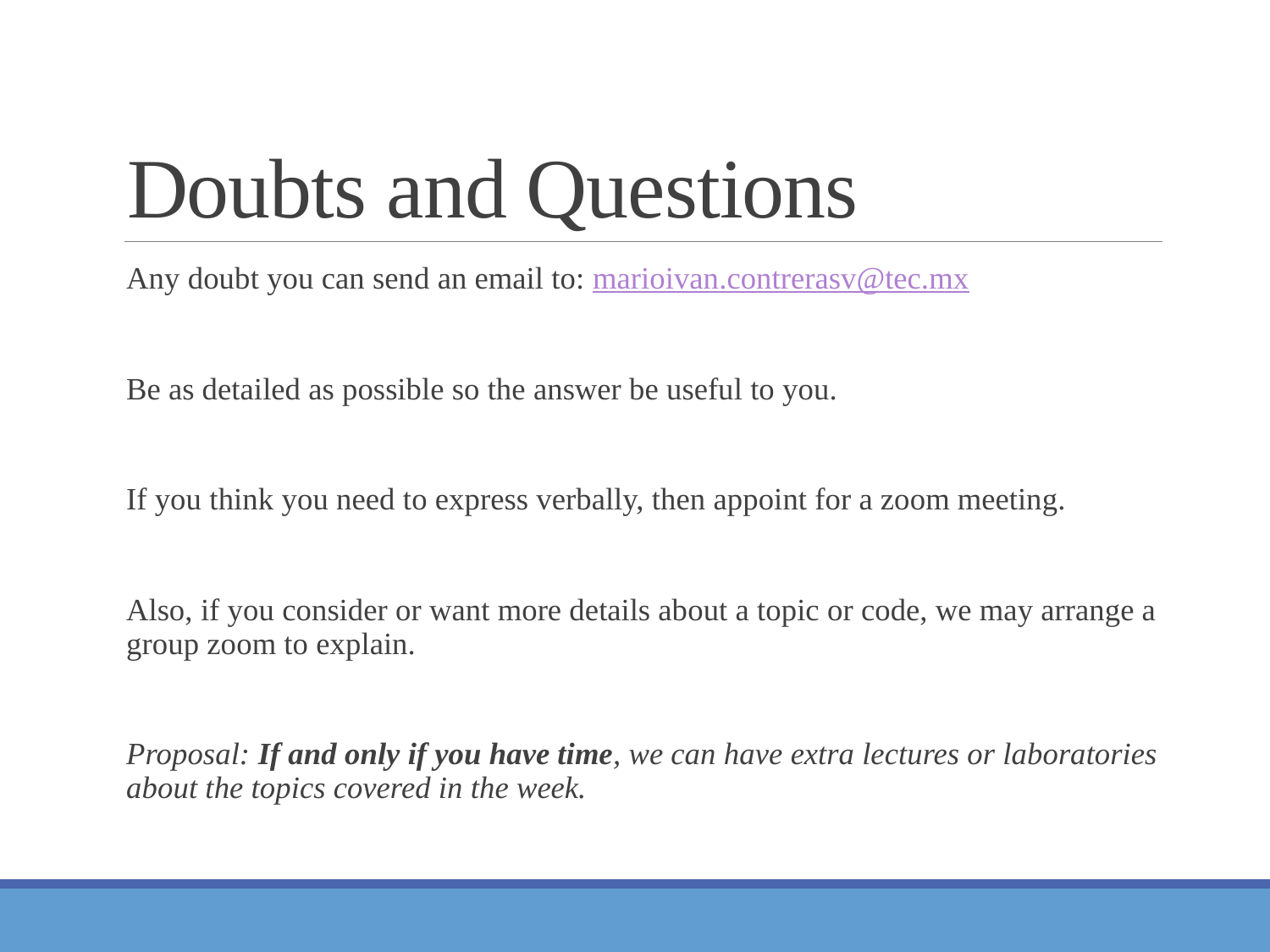

# Doubts and Questions
Any doubt you can send an email to: marioivan.contrerasv@tec.mx

Be as detailed as possible so the answer be useful to you.

If you think you need to express verbally, then appoint for a zoom meeting.

Also, if you consider or want more details about a topic or code, we may arrange a group zoom to explain.

Proposal: If and only if you have time, we can have extra lectures or laboratories about the topics covered in the week.